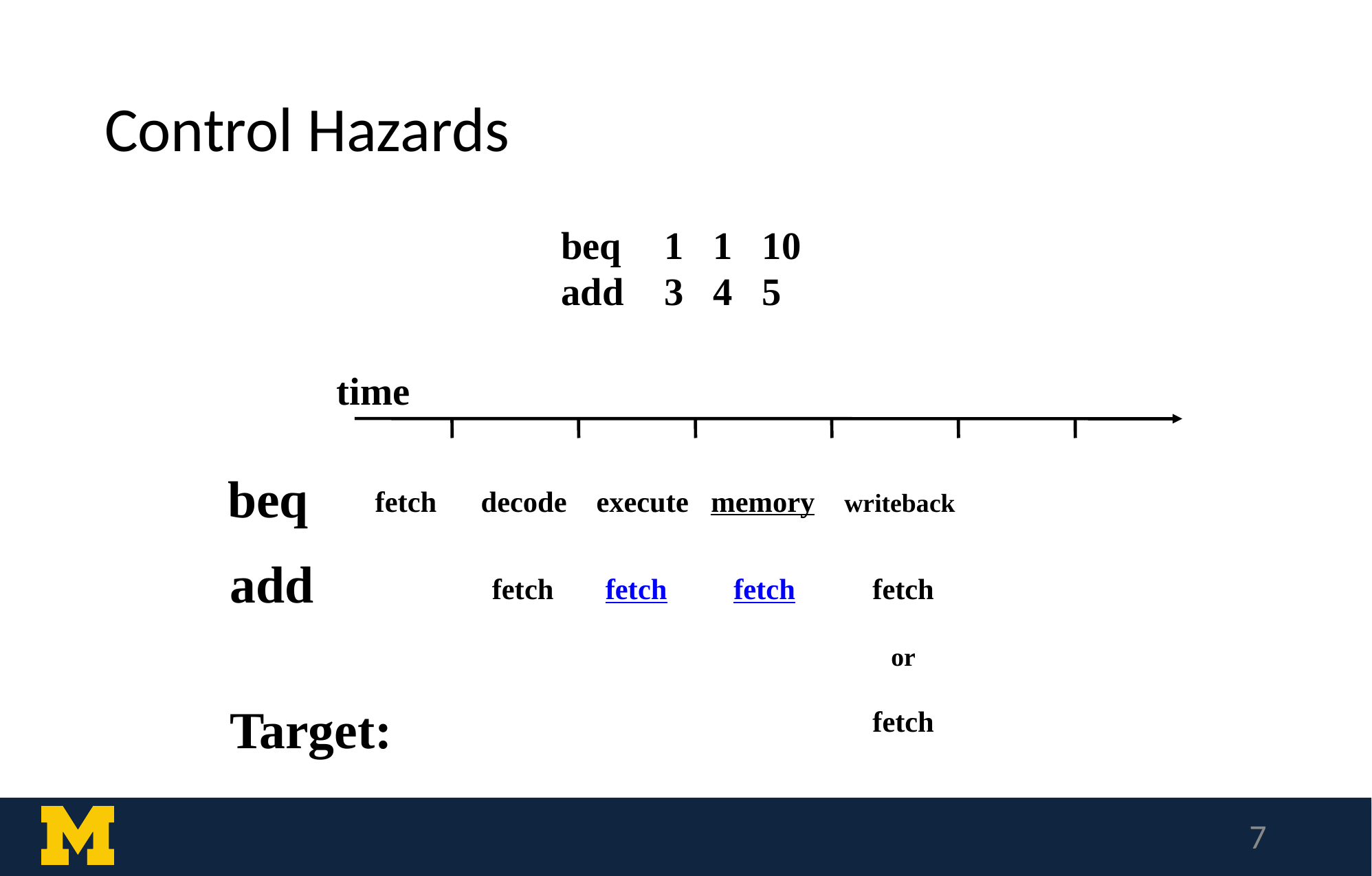

Poll: What's the CPI cost of detect and stall?
# Control Hazards
beq	1   1   10
add  	3   4   5
time
beq
fetch      decode    execute   memory    writeback
add
fetch       fetch         fetch
fetch

or

fetch

Target:
7